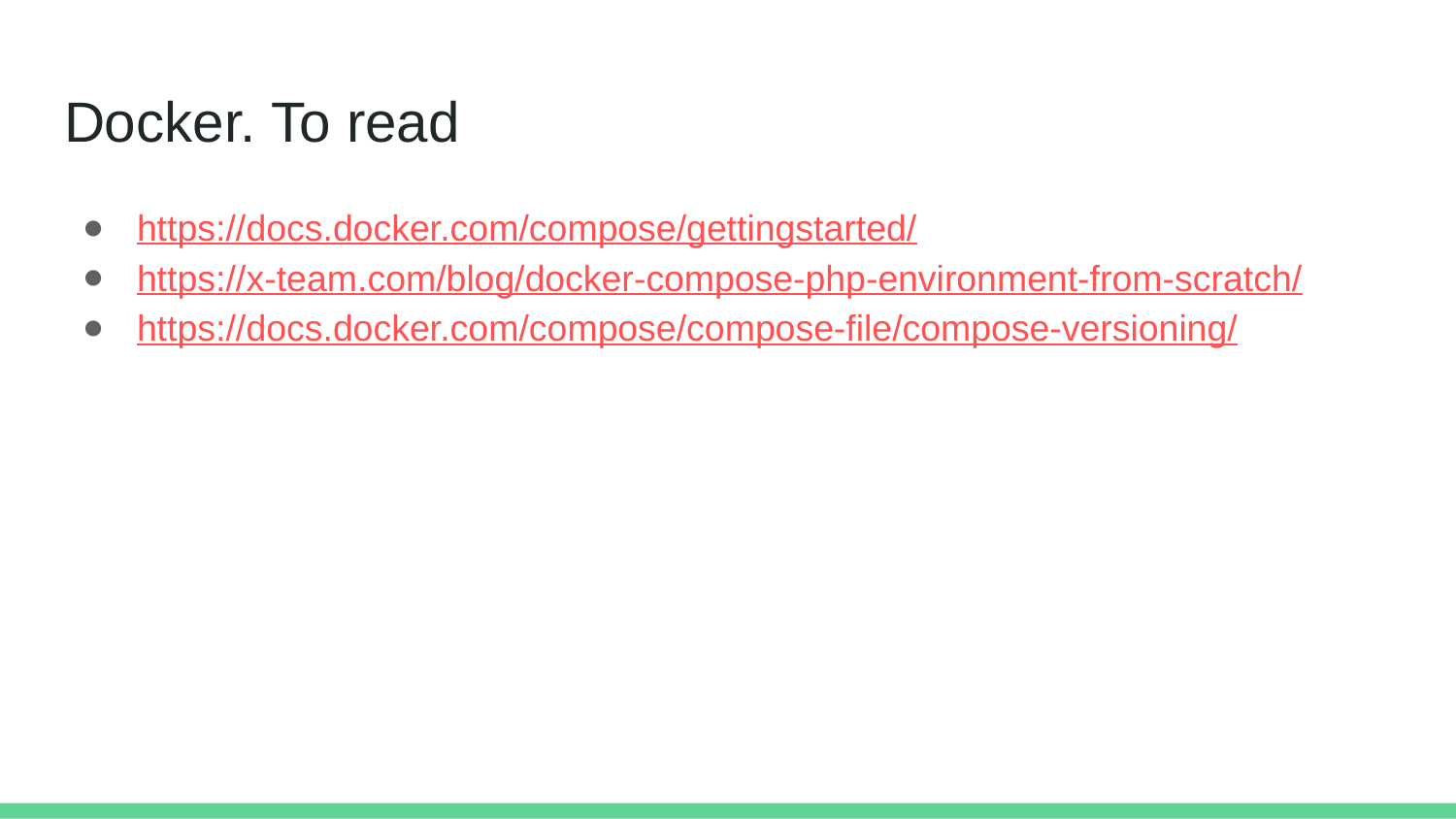

# Docker. To read
https://docs.docker.com/compose/gettingstarted/
https://x-team.com/blog/docker-compose-php-environment-from-scratch/
https://docs.docker.com/compose/compose-file/compose-versioning/